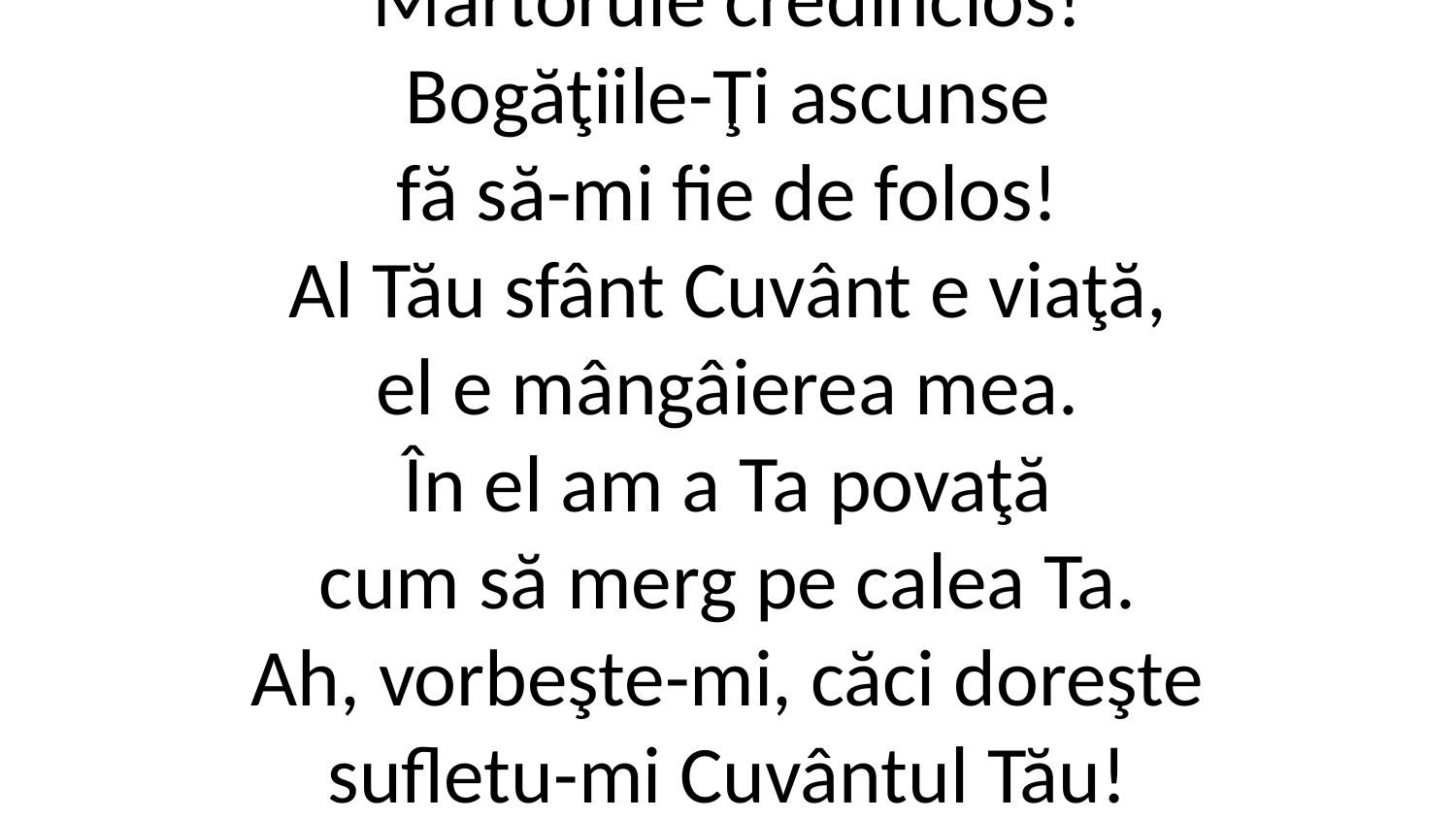

3. Azi vorbeşte-mi Tu, Isuse,
Martorule credincios!
Bogăţiile-Ţi ascunse
fă să-mi fie de folos!
Al Tău sfânt Cuvânt e viaţă,
el e mângâierea mea.
În el am a Ta povaţă
cum să merg pe calea Ta.
Ah, vorbeşte-mi, căci doreşte
sufletu-mi Cuvântul Tău!
Tu-mi vorbeşte şi mă creşte,
Doamne, Dumnezeul meu!